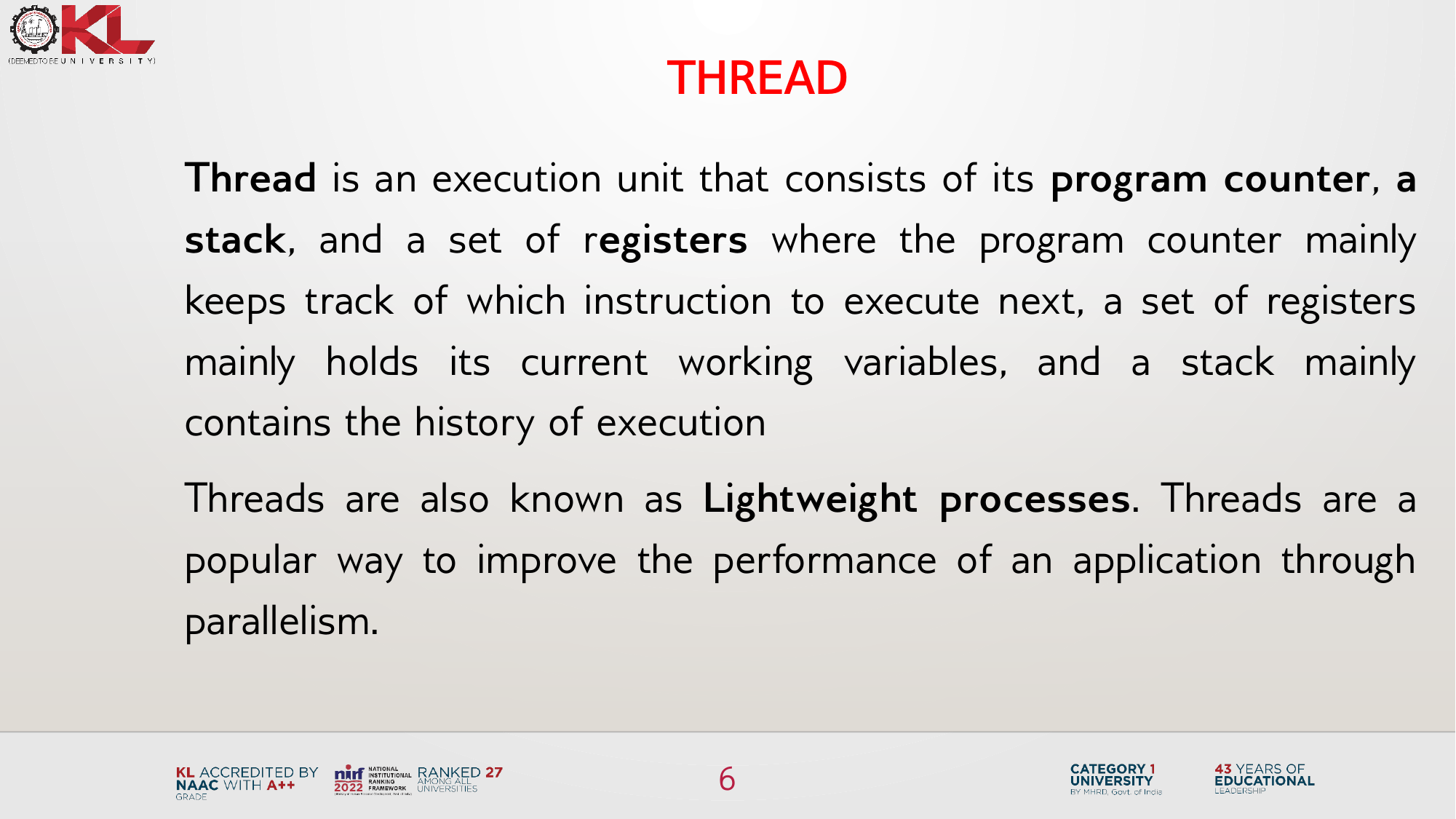

# Thread
Thread is an execution unit that consists of its program counter, a stack, and a set of registers where the program counter mainly keeps track of which instruction to execute next, a set of registers mainly holds its current working variables, and a stack mainly contains the history of execution
Threads are also known as Lightweight processes. Threads are a popular way to improve the performance of an application through parallelism.
6